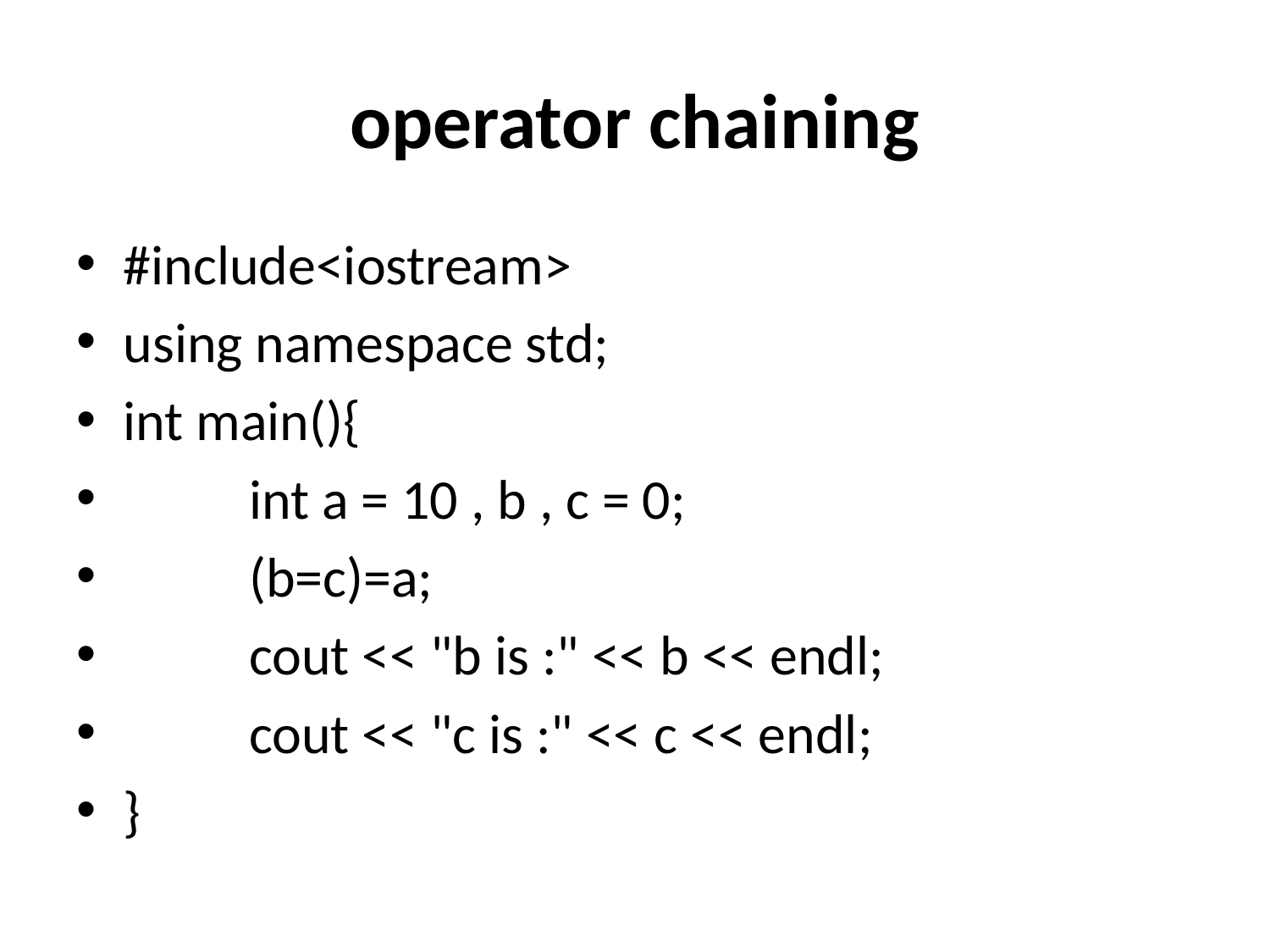

# operator chaining
#include<iostream>
using namespace std;
int main(){
	int a = 10 , b , c = 0;
	(b=c)=a;
	cout << "b is :" << b << endl;
	cout << "c is :" << c << endl;
}